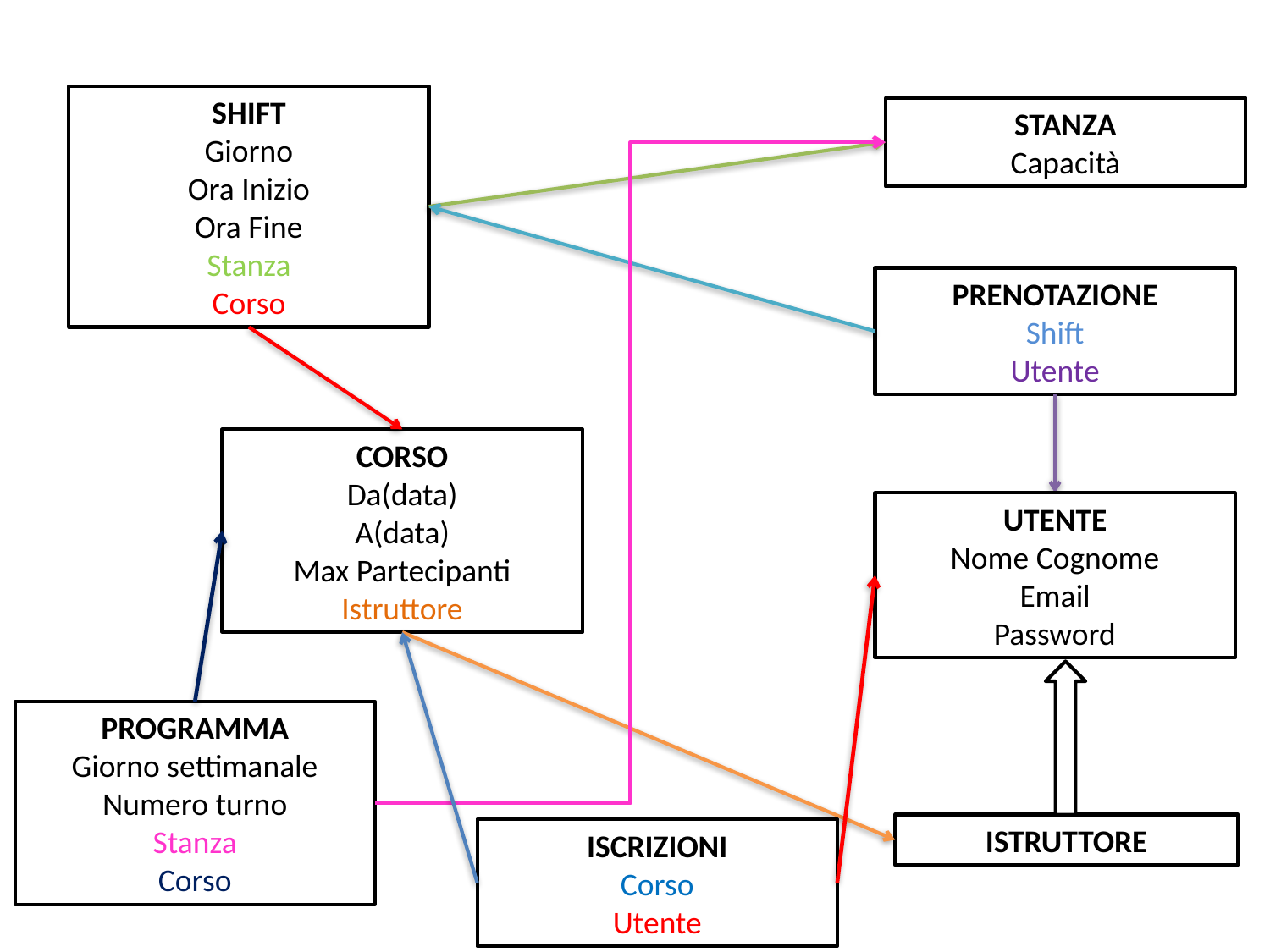

SHIFT
Giorno
Ora Inizio
Ora Fine
Stanza
Corso
STANZA
Capacità
PRENOTAZIONE
Shift
Utente
CORSO
Da(data)
A(data)
Max Partecipanti
Istruttore
UTENTE
Nome Cognome
Email
Password
PROGRAMMA
Giorno settimanale
Numero turno
Stanza
Corso

ISTRUTTORE
ISCRIZIONI
Corso
Utente